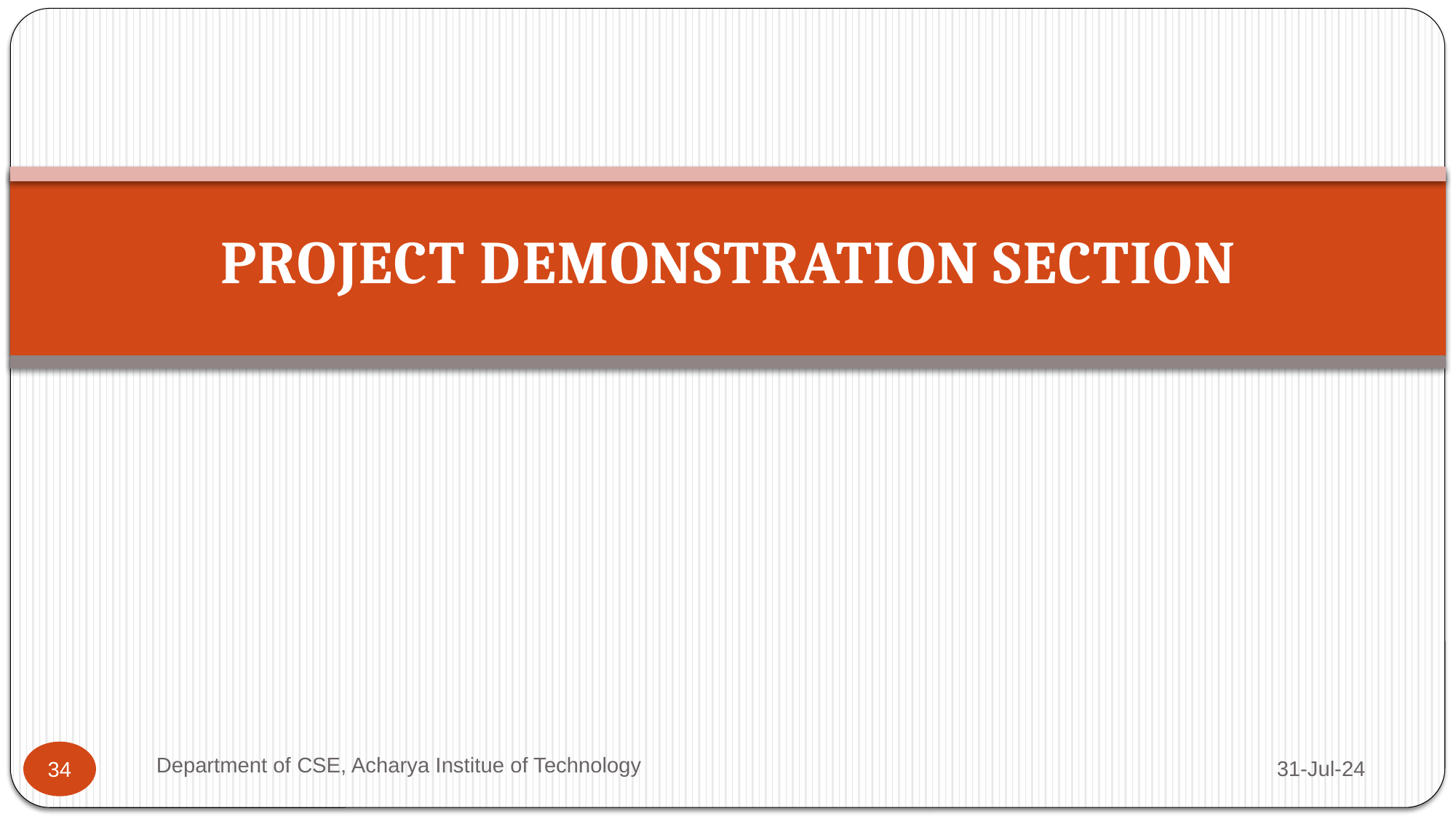

# PROJECT DEMONSTRATION SECTION
Department of CSE, Acharya Institue of Technology
31-Jul-24
34